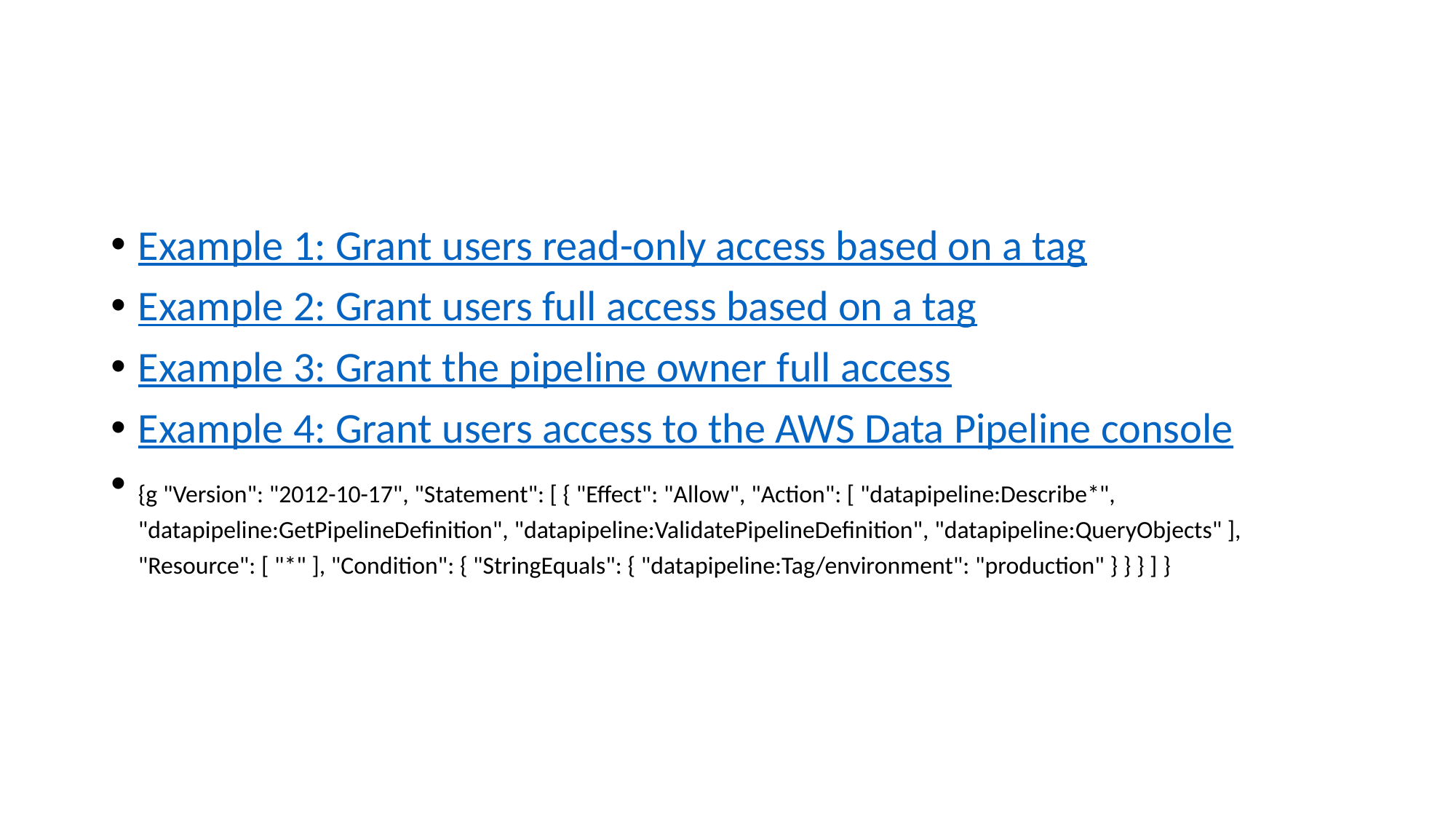

#
Example 1: Grant users read-only access based on a tag
Example 2: Grant users full access based on a tag
Example 3: Grant the pipeline owner full access
Example 4: Grant users access to the AWS Data Pipeline console
{g "Version": "2012-10-17", "Statement": [ { "Effect": "Allow", "Action": [ "datapipeline:Describe*", "datapipeline:GetPipelineDefinition", "datapipeline:ValidatePipelineDefinition", "datapipeline:QueryObjects" ], "Resource": [ "*" ], "Condition": { "StringEquals": { "datapipeline:Tag/environment": "production" } } } ] }